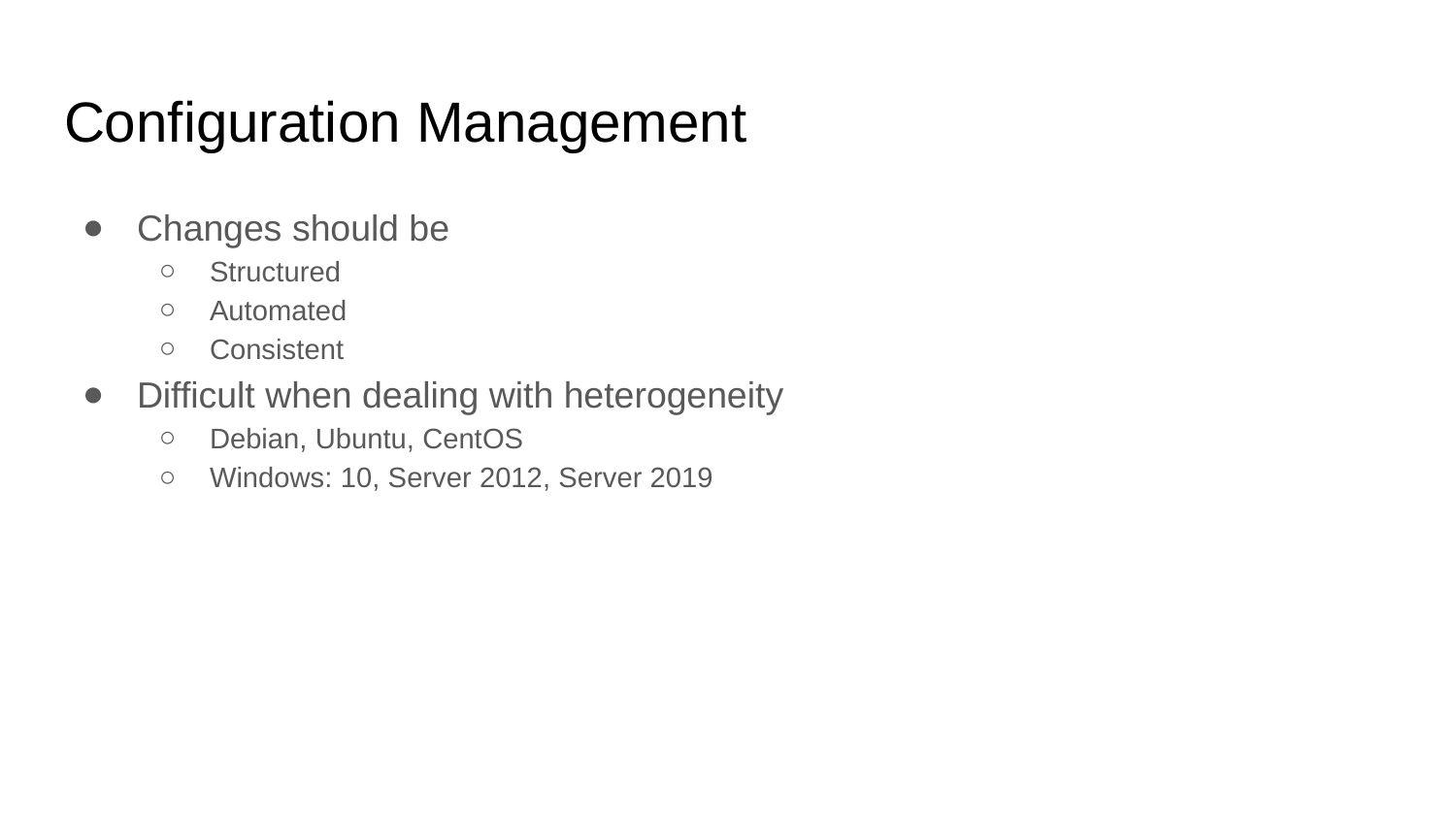

# Configuration Management
Changes should be
Structured
Automated
Consistent
Difficult when dealing with heterogeneity
Debian, Ubuntu, CentOS
Windows: 10, Server 2012, Server 2019